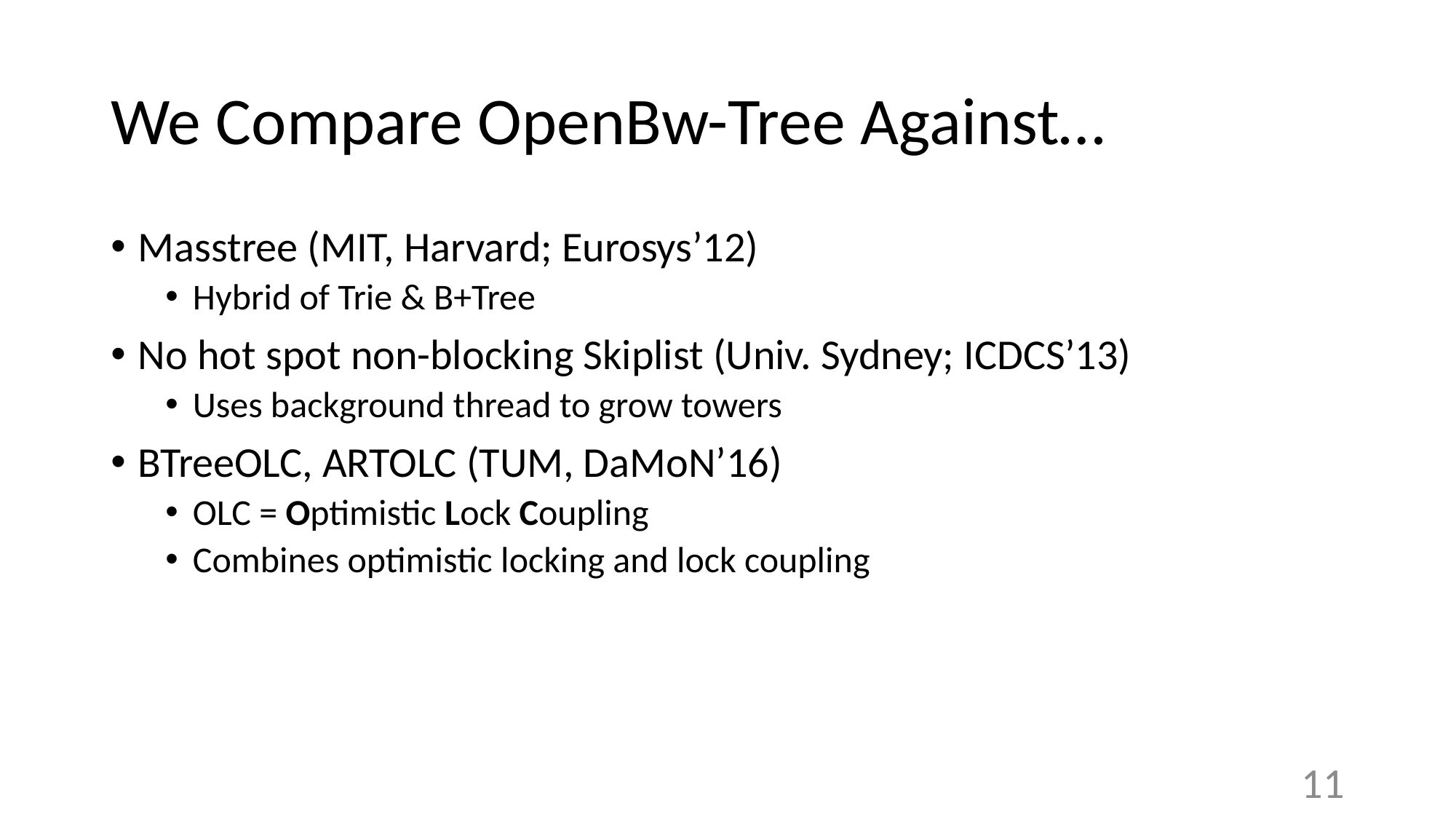

# We Compare OpenBw-Tree Against…
Masstree (MIT, Harvard; Eurosys’12)
Hybrid of Trie & B+Tree
No hot spot non-blocking Skiplist (Univ. Sydney; ICDCS’13)
Uses background thread to grow towers
BTreeOLC, ARTOLC (TUM, DaMoN’16)
OLC = Optimistic Lock Coupling
Combines optimistic locking and lock coupling

11